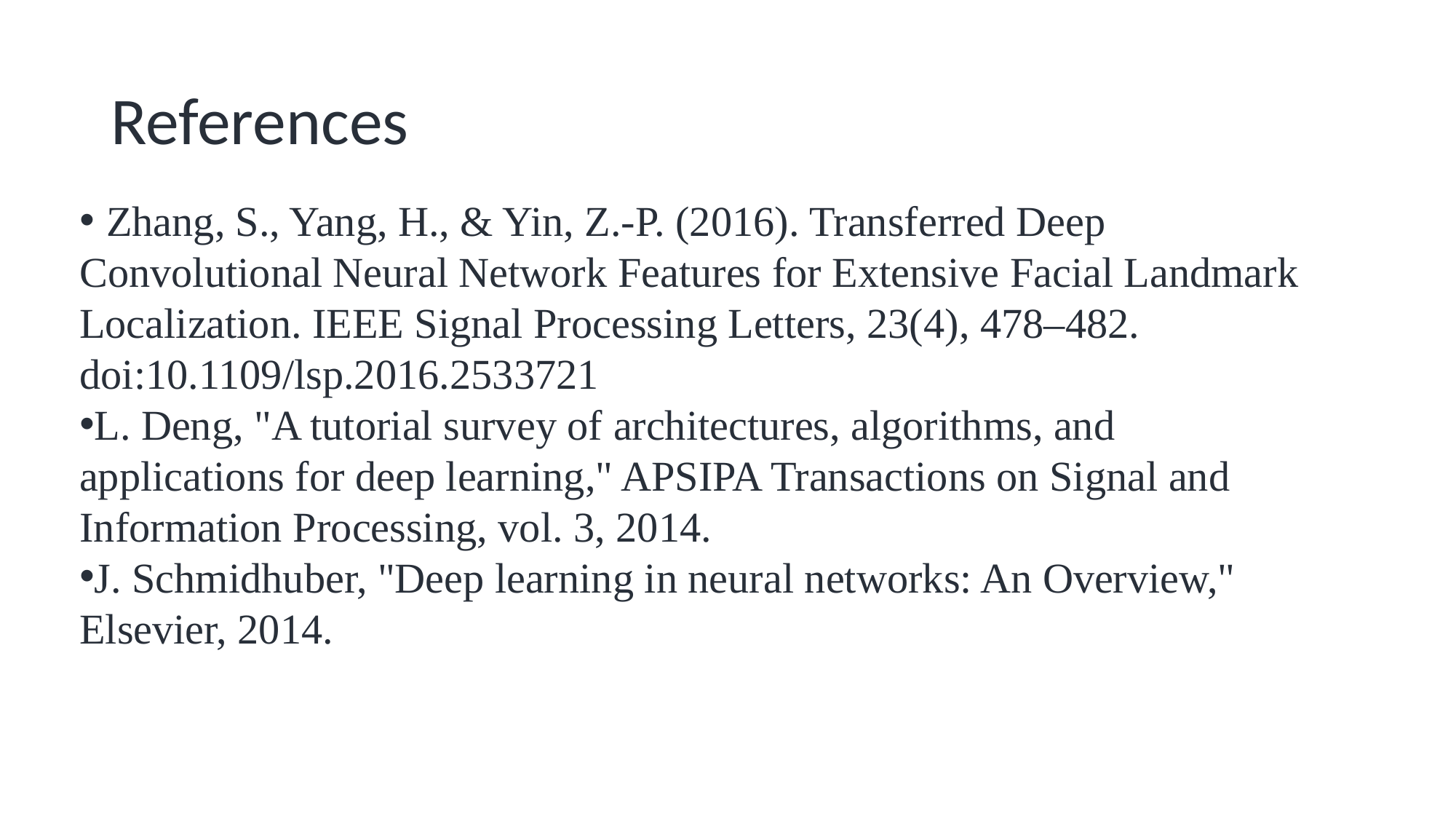

# References

 Zhang, S., Yang, H., & Yin, Z.-P. (2016). Transferred Deep Convolutional Neural Network Features for Extensive Facial Landmark Localization. IEEE Signal Processing Letters, 23(4), 478–482. doi:10.1109/lsp.2016.2533721
L. Deng, "A tutorial survey of architectures, algorithms, and applications for deep learning," APSIPA Transactions on Signal and Information Processing, vol. 3, 2014.
J. Schmidhuber, "Deep learning in neural networks: An Overview," Elsevier, 2014.